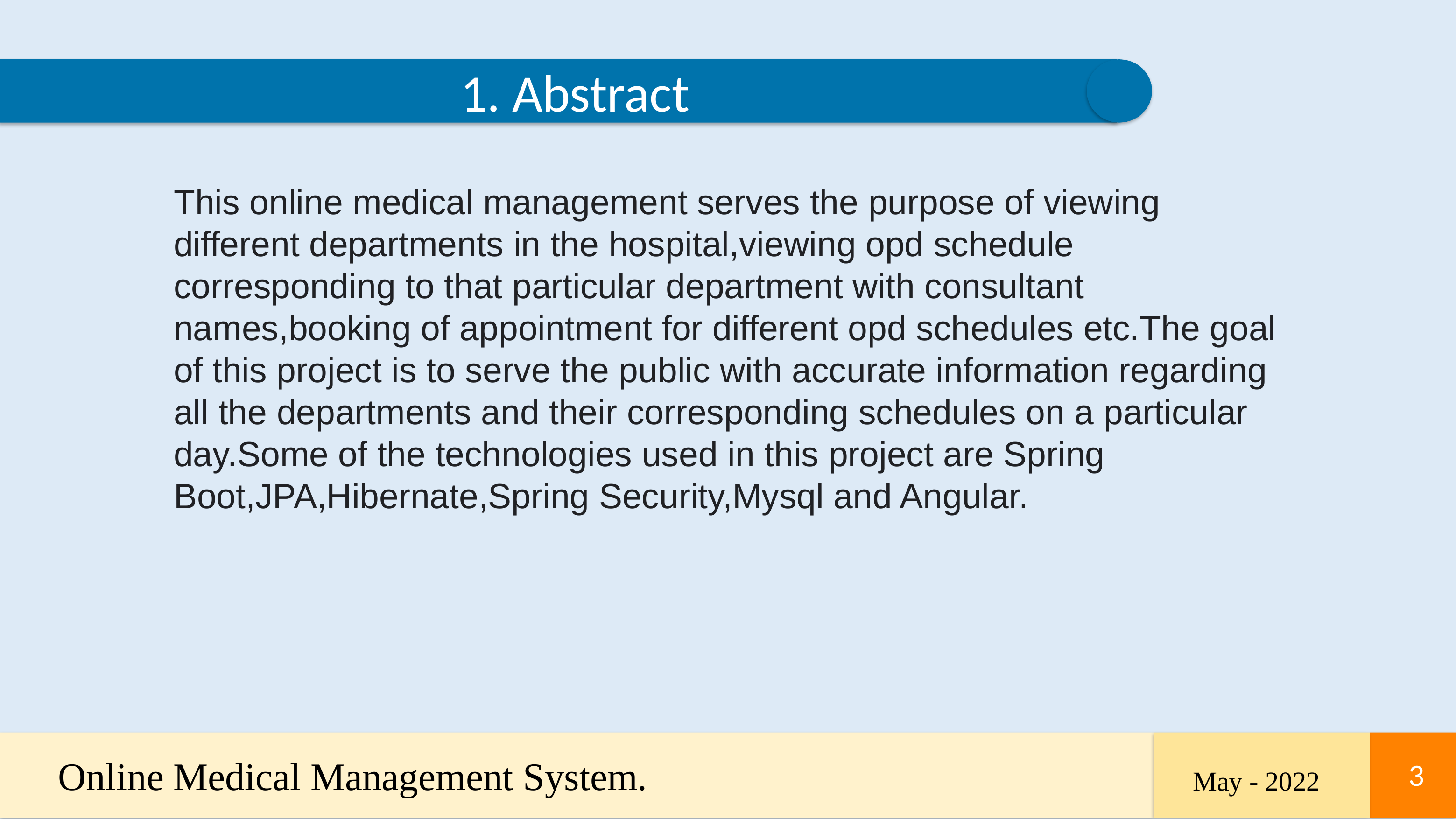

1. Abstract

This online medical management serves the purpose of viewing different departments in the hospital,viewing opd schedule corresponding to that particular department with consultant names,booking of appointment for different opd schedules etc.The goal of this project is to serve the public with accurate information regarding all the departments and their corresponding schedules on a particular day.Some of the technologies used in this project are Spring Boot,JPA,Hibernate,Spring Security,Mysql and Angular.

Online Medical Management System.
3
3
May - 2022